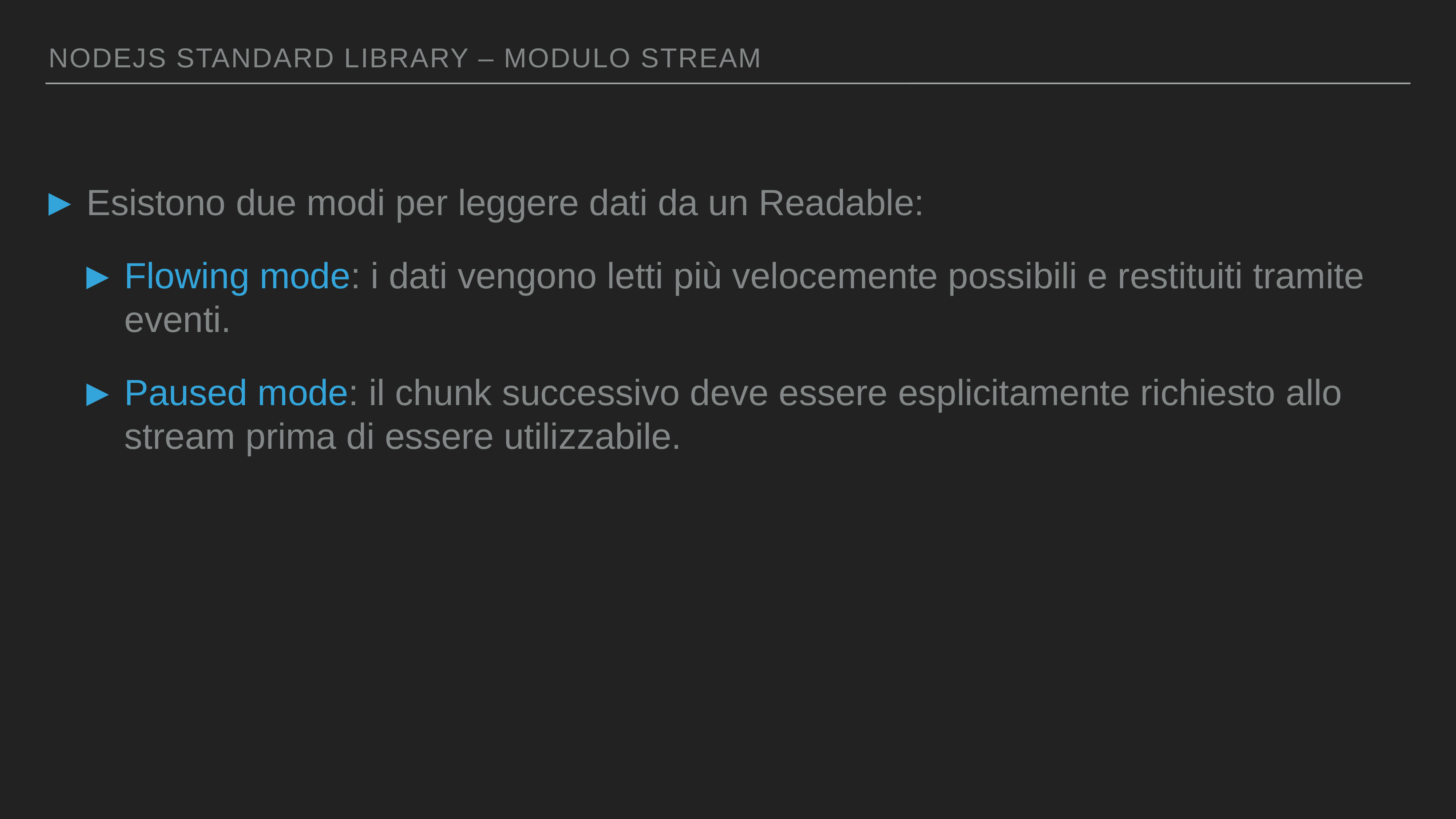

Nodejs standArd library – MODULO STREAM
Esistono due modi per leggere dati da un Readable:
Flowing mode: i dati vengono letti più velocemente possibili e restituiti tramite eventi.
Paused mode: il chunk successivo deve essere esplicitamente richiesto allo stream prima di essere utilizzabile.